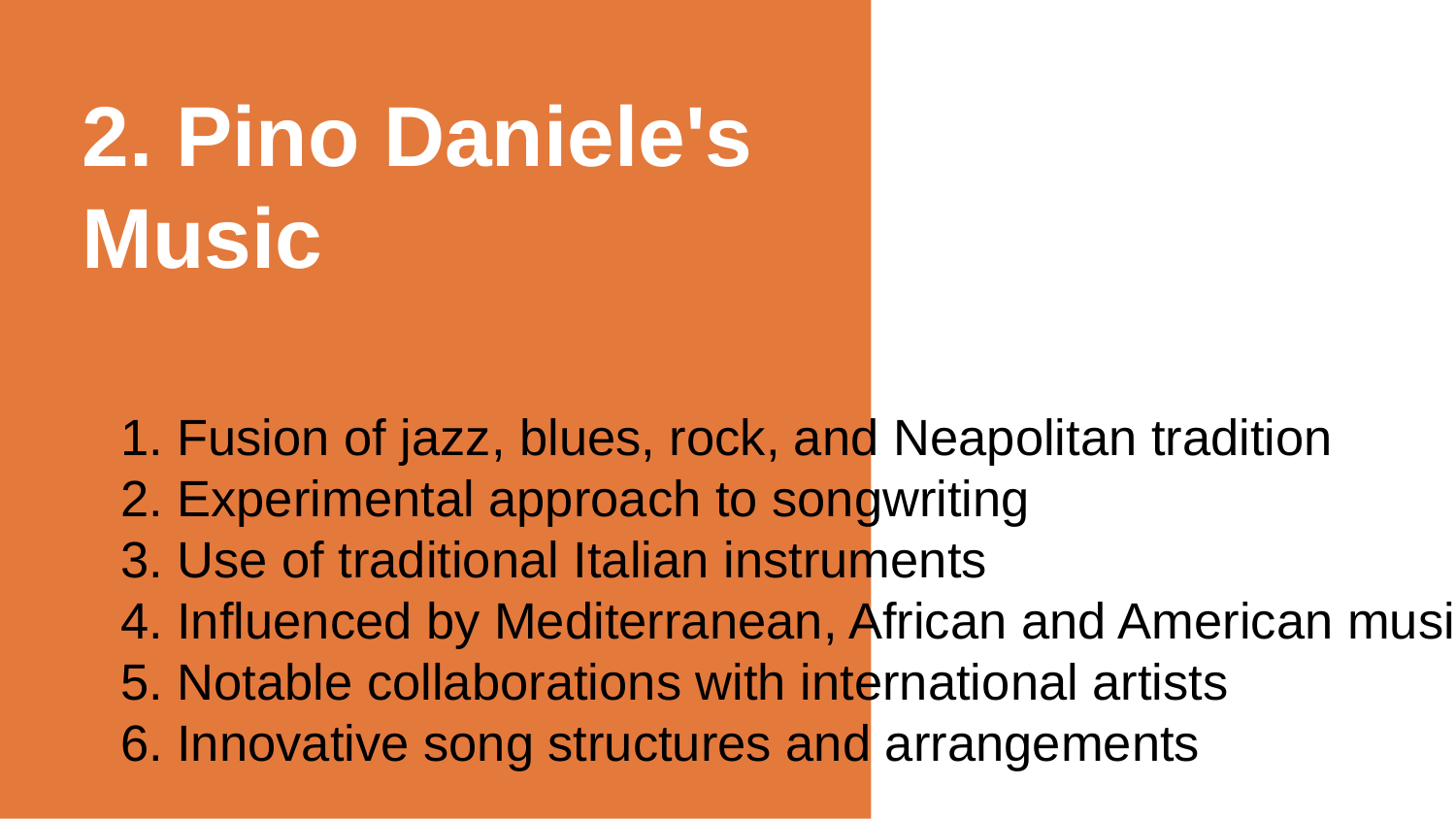

# 2. Pino Daniele's Music

1. Fusion of jazz, blues, rock, and Neapolitan tradition
2. Experimental approach to songwriting
3. Use of traditional Italian instruments
4. Influenced by Mediterranean, African and American music
5. Notable collaborations with international artists
6. Innovative song structures and arrangements